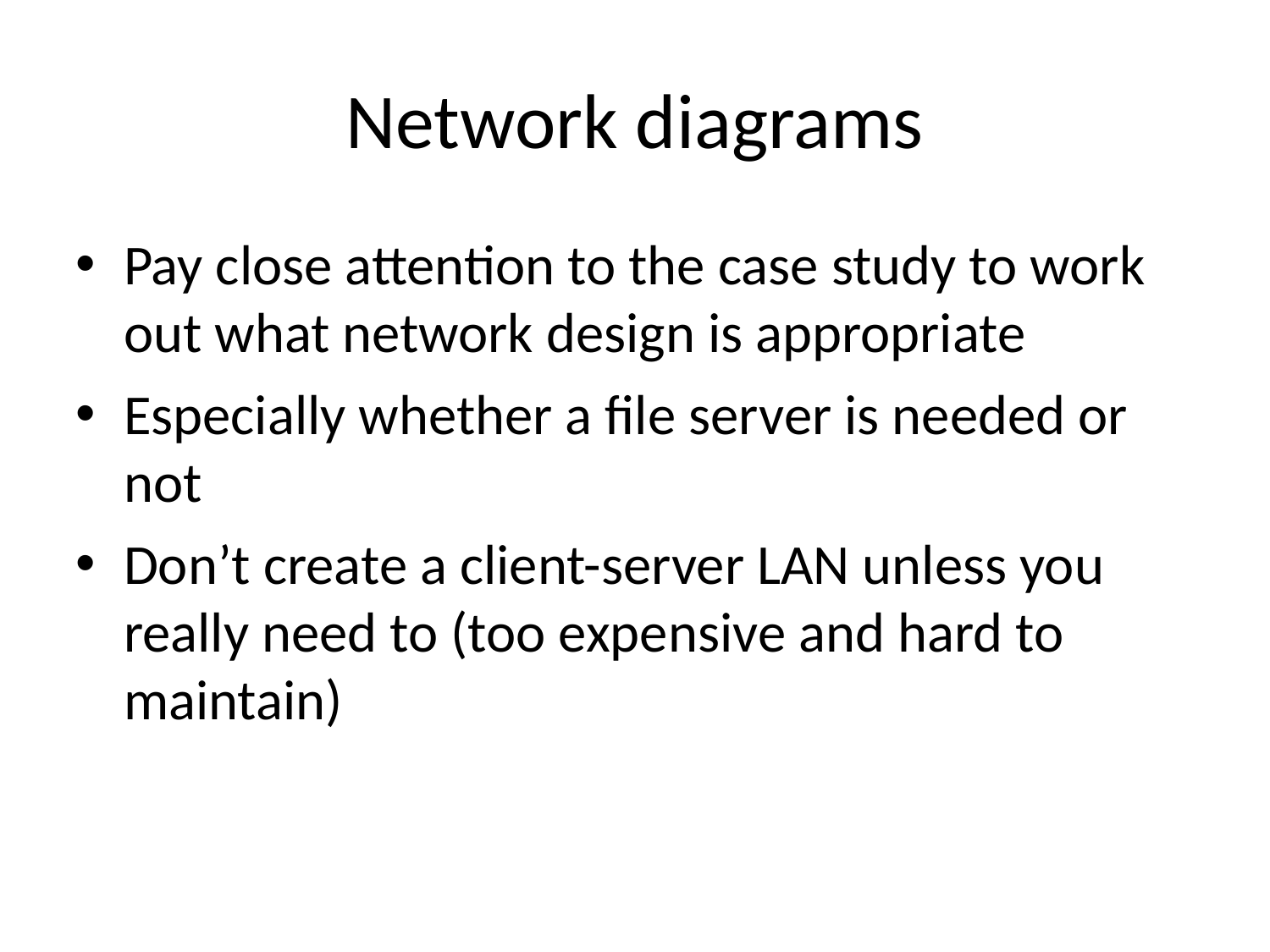

Network diagrams
Pay close attention to the case study to work out what network design is appropriate
Especially whether a file server is needed or not
Don’t create a client-server LAN unless you really need to (too expensive and hard to maintain)